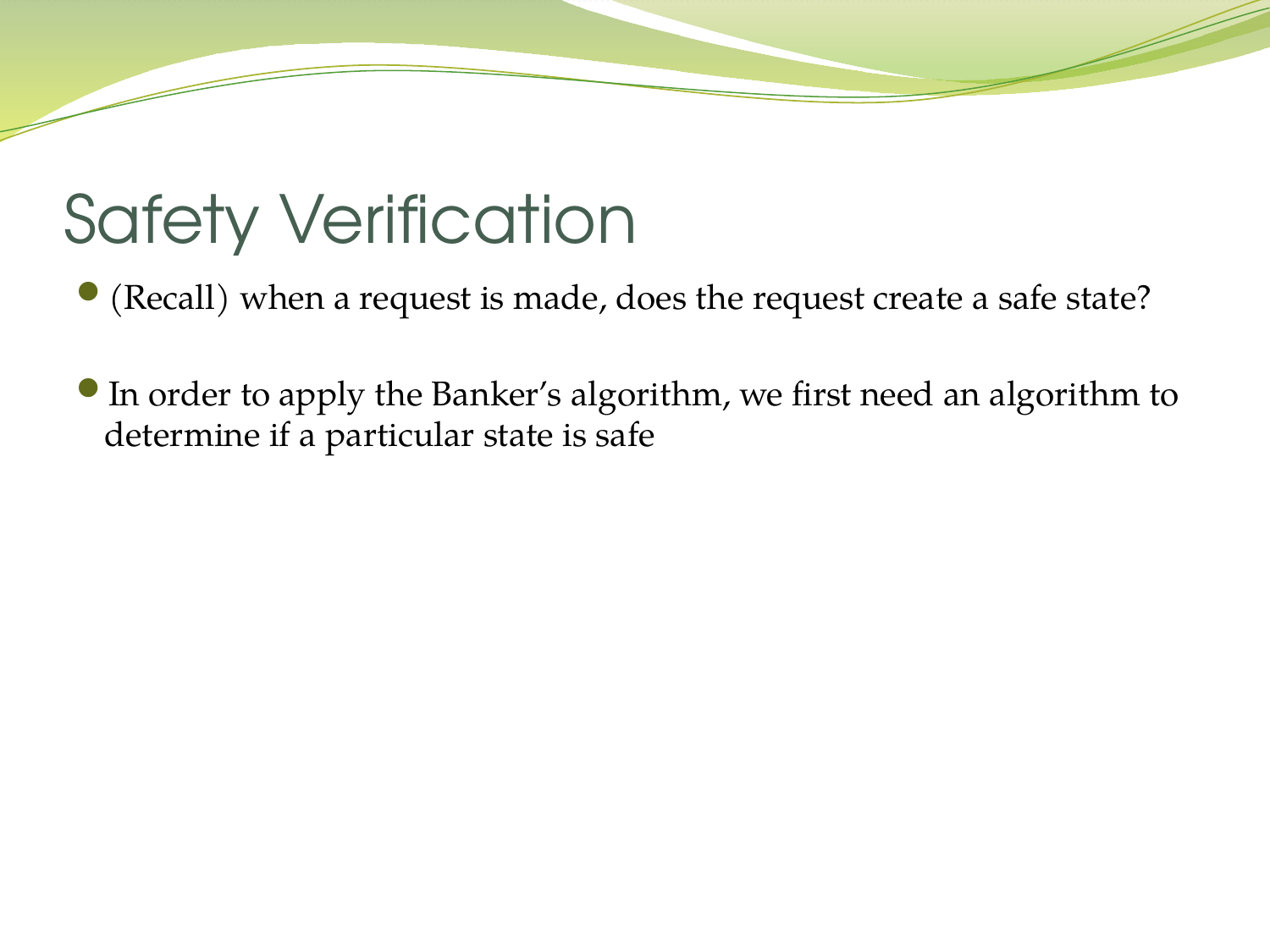

# Safety Verification
(Recall) when a request is made, does the request create a safe state?

In order to apply the Banker’s algorithm, we first need an algorithm to determine if a particular state is safe